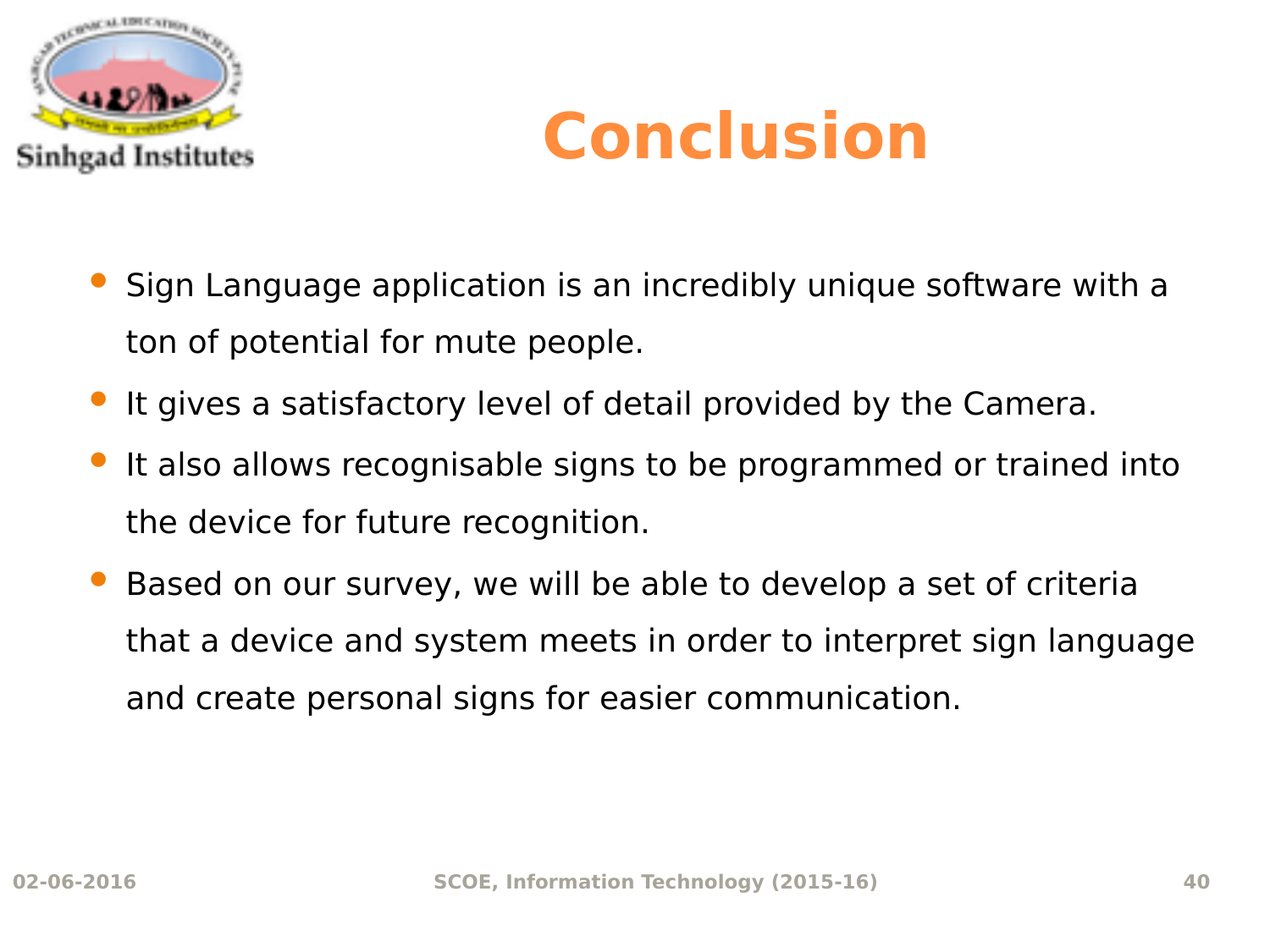

# Conclusion
Sign Language application is an incredibly unique software with a ton of potential for mute people.
It gives a satisfactory level of detail provided by the Camera.
It also allows recognisable signs to be programmed or trained into the device for future recognition.
Based on our survey, we will be able to develop a set of criteria that a device and system meets in order to interpret sign language and create personal signs for easier communication.
02-06-2016
SCOE, Information Technology (2015-16)
40